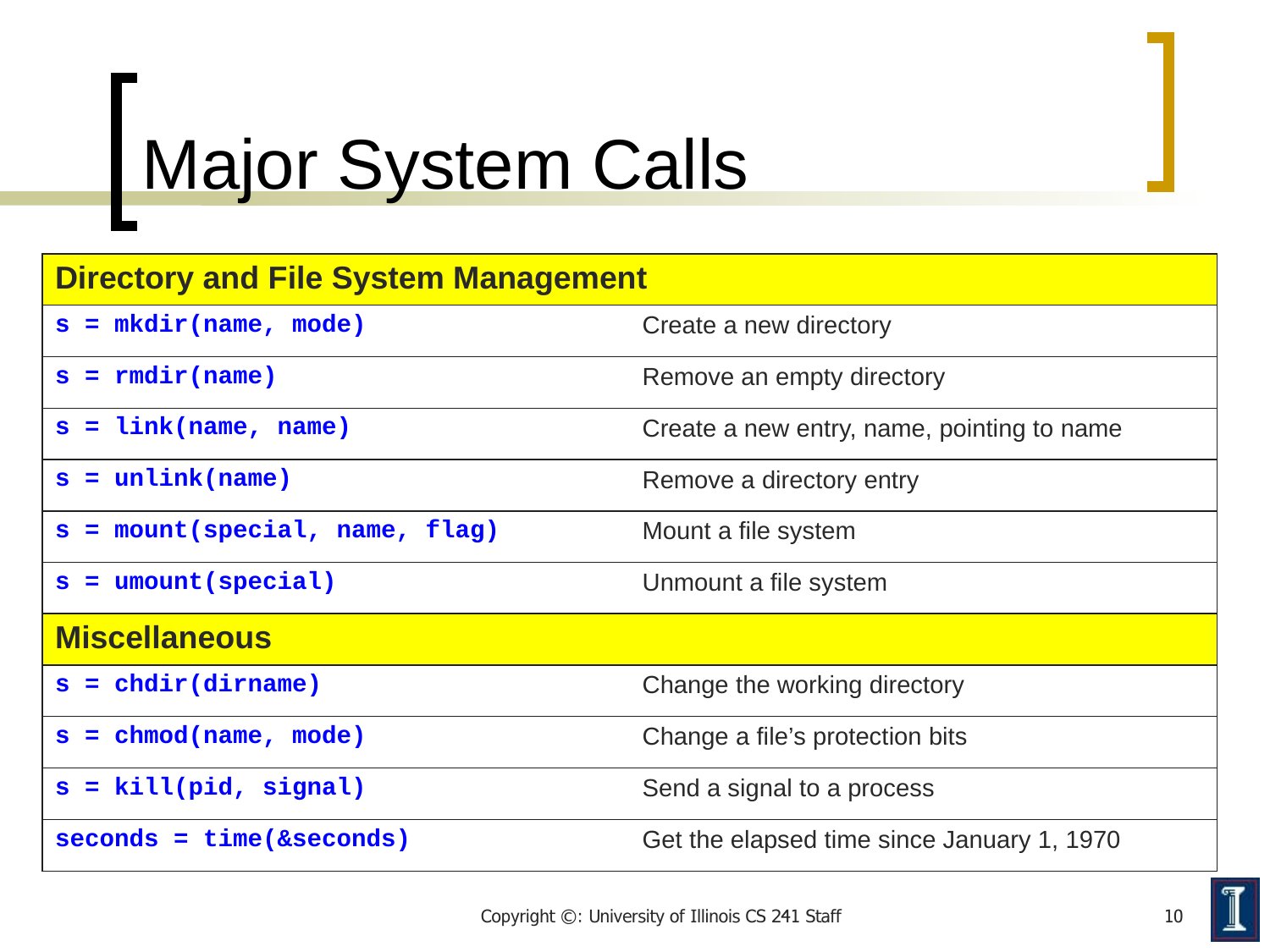

# Major System Calls
| Directory and File System Management |  |
| --- | --- |
| s = mkdir(name, mode) | Create a new directory |
| s = rmdir(name) | Remove an empty directory |
| s = link(name, name) | Create a new entry, name, pointing to name |
| s = unlink(name) | Remove a directory entry |
| s = mount(special, name, flag) | Mount a file system |
| s = umount(special) | Unmount a file system |
| Miscellaneous |  |
| --- | --- |
| s = chdir(dirname) | Change the working directory |
| s = chmod(name, mode) | Change a file’s protection bits |
| s = kill(pid, signal) | Send a signal to a process |
| seconds = time(&seconds) | Get the elapsed time since January 1, 1970 |
Copyright ©: University of Illinois CS 241 Staff
10